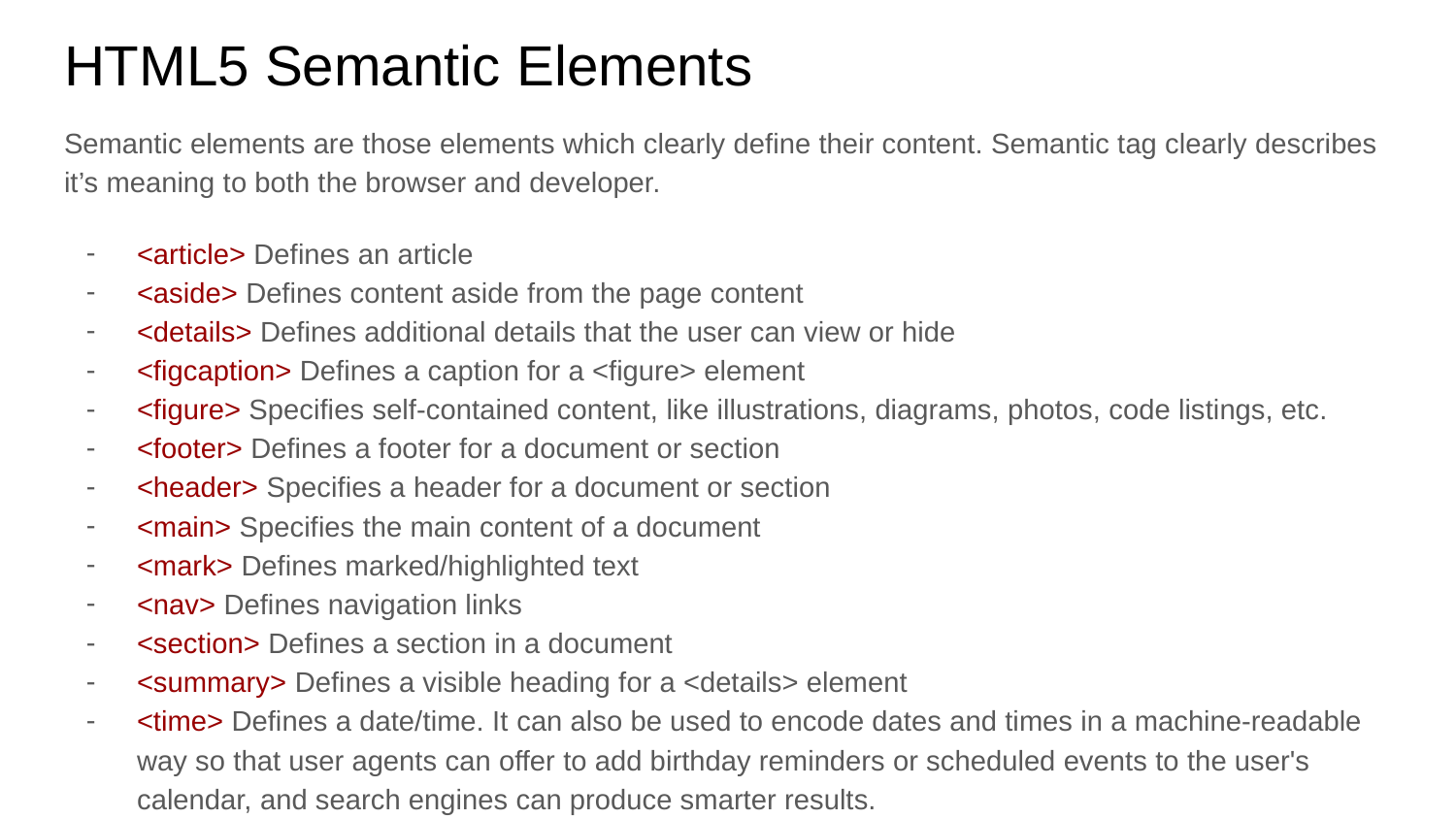

# HTML5 Semantic Elements
Semantic elements are those elements which clearly define their content. Semantic tag clearly describes it’s meaning to both the browser and developer.
<article> Defines an article
<aside> Defines content aside from the page content
<details> Defines additional details that the user can view or hide
<figcaption> Defines a caption for a <figure> element
<figure> Specifies self-contained content, like illustrations, diagrams, photos, code listings, etc.
<footer> Defines a footer for a document or section
<header> Specifies a header for a document or section
<main> Specifies the main content of a document
<mark> Defines marked/highlighted text
<nav> Defines navigation links
<section> Defines a section in a document
<summary> Defines a visible heading for a <details> element
<time> Defines a date/time. It can also be used to encode dates and times in a machine-readable way so that user agents can offer to add birthday reminders or scheduled events to the user's calendar, and search engines can produce smarter results.